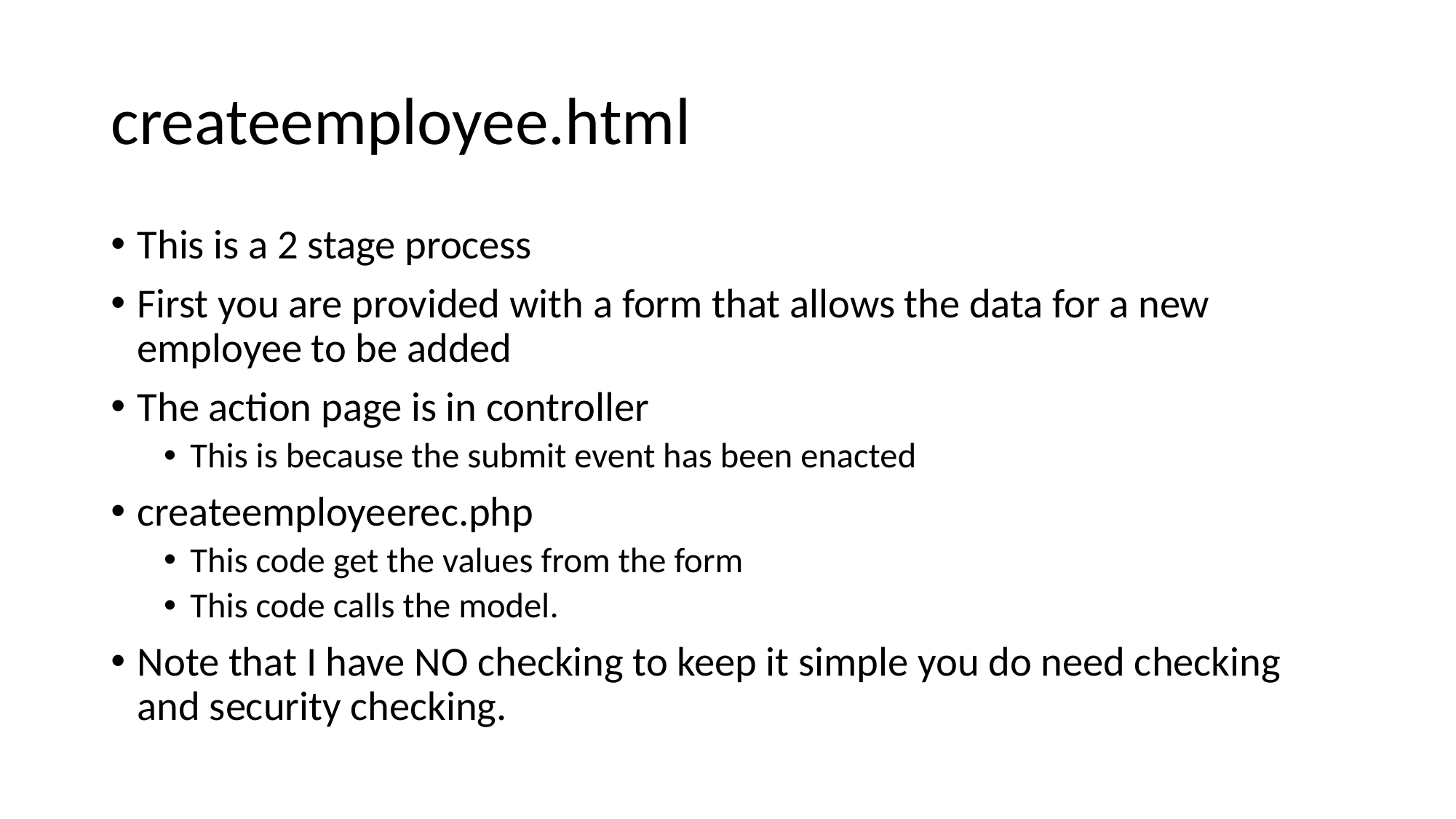

# createemployee.html
This is a 2 stage process
First you are provided with a form that allows the data for a new employee to be added
The action page is in controller
This is because the submit event has been enacted
createemployeerec.php
This code get the values from the form
This code calls the model.
Note that I have NO checking to keep it simple you do need checking and security checking.